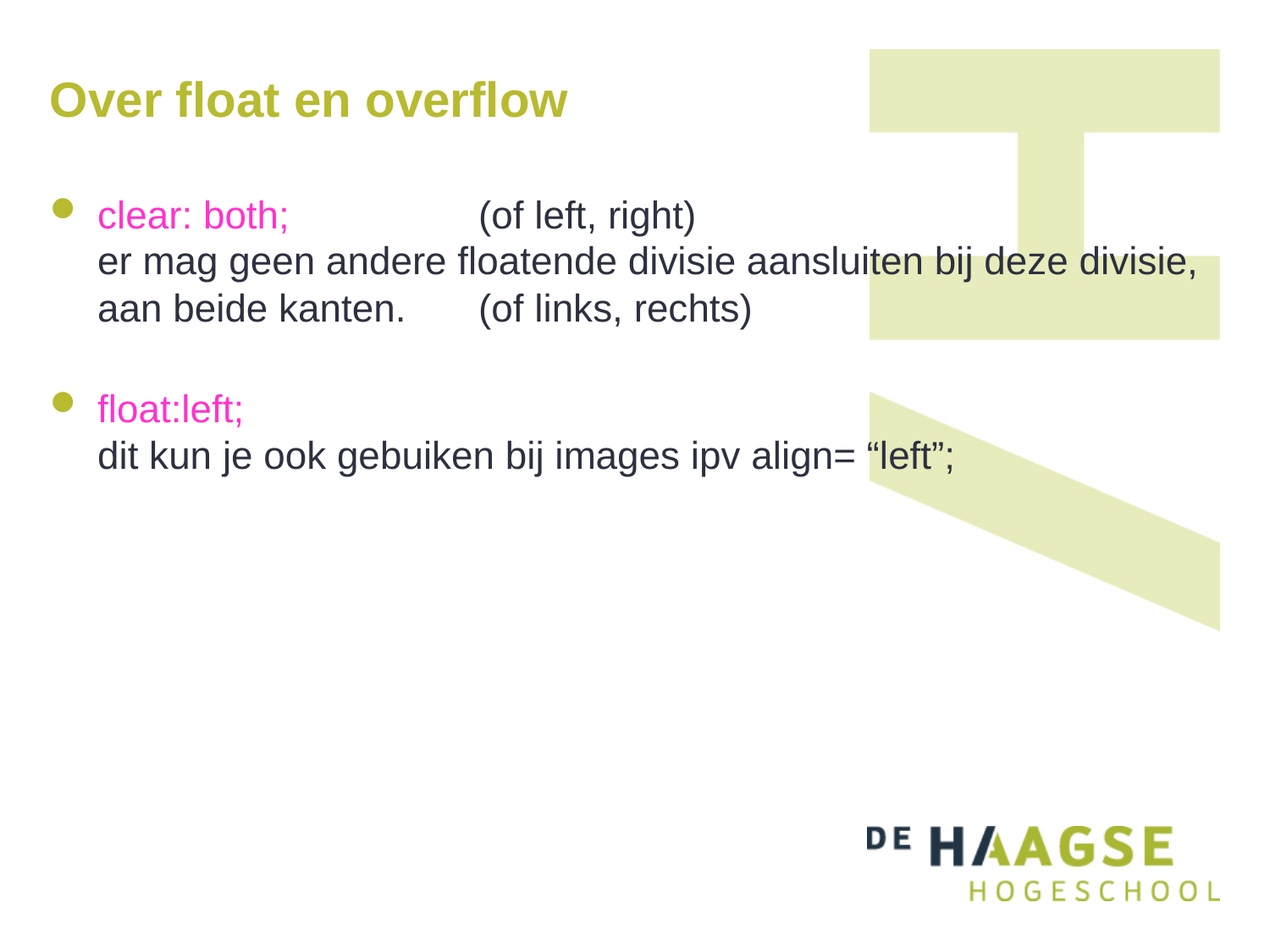

# Over float en overflow
clear: both;		(of left, right)
er mag geen andere floatende divisie aansluiten bij deze divisie, aan beide kanten.  	(of links, rechts)
float:left;
dit kun je ook gebuiken bij images ipv align= “left”;